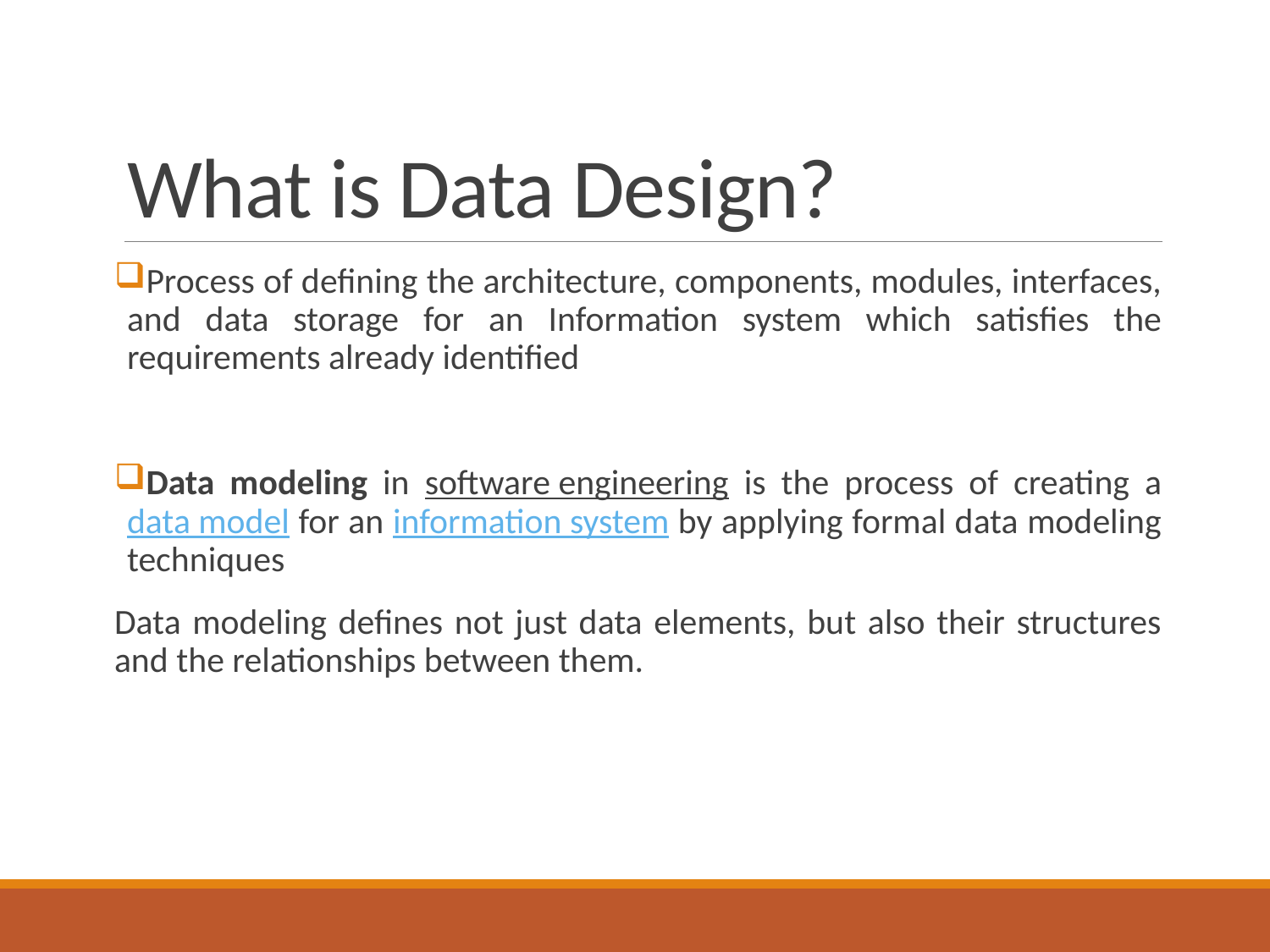

# What is Data Design?
Process of defining the architecture, components, modules, interfaces, and data storage for an Information system which satisfies the requirements already identified

Data modeling in software engineering is the process of creating a data model for an information system by applying formal data modeling techniques
Data modeling defines not just data elements, but also their structures and the relationships between them.